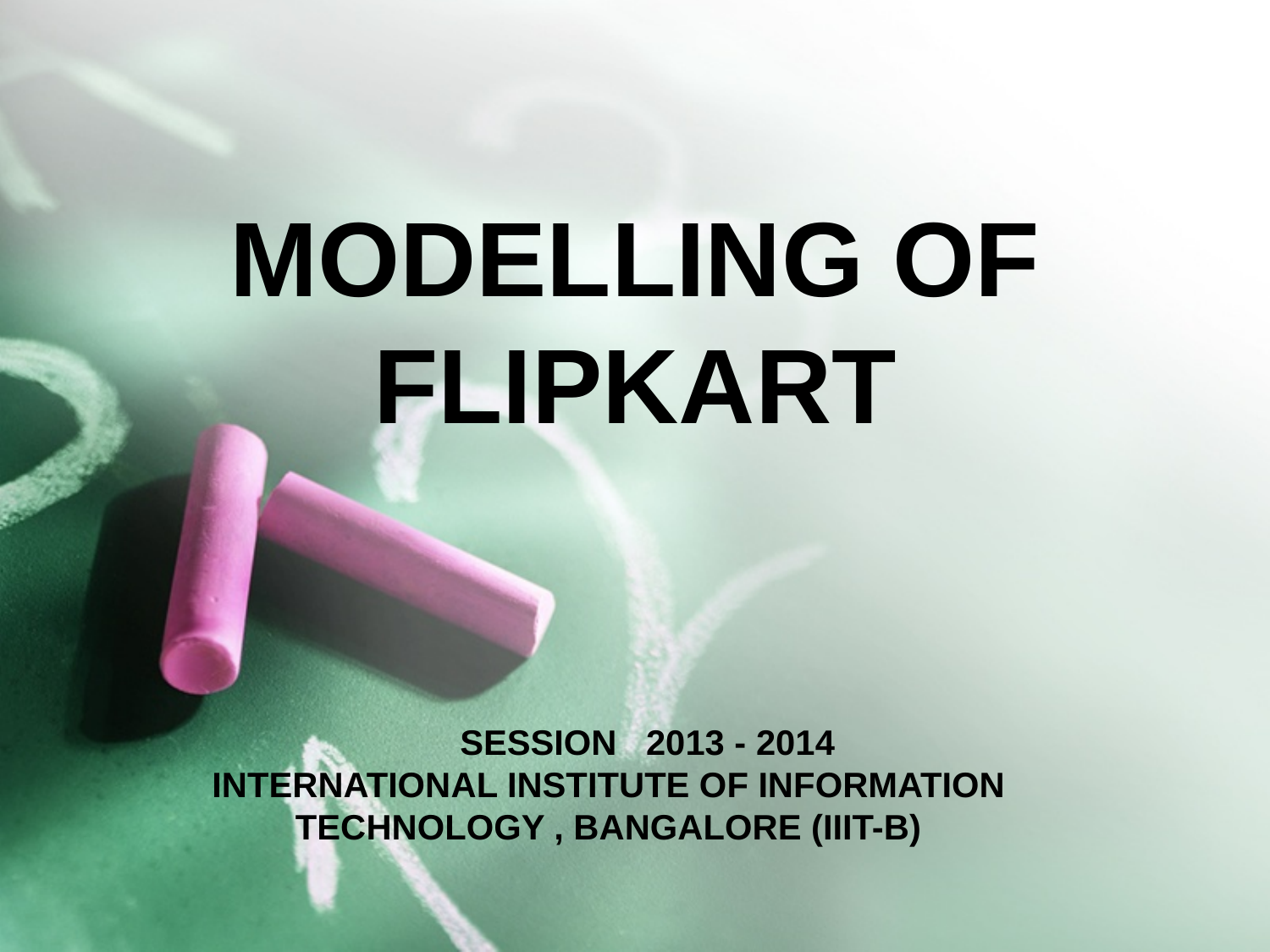

# MODELLING OF FLIPKART
        SESSION   2013 - 2014
INTERNATIONAL INSTITUTE OF INFORMATION TECHNOLOGY , BANGALORE (IIIT-B)